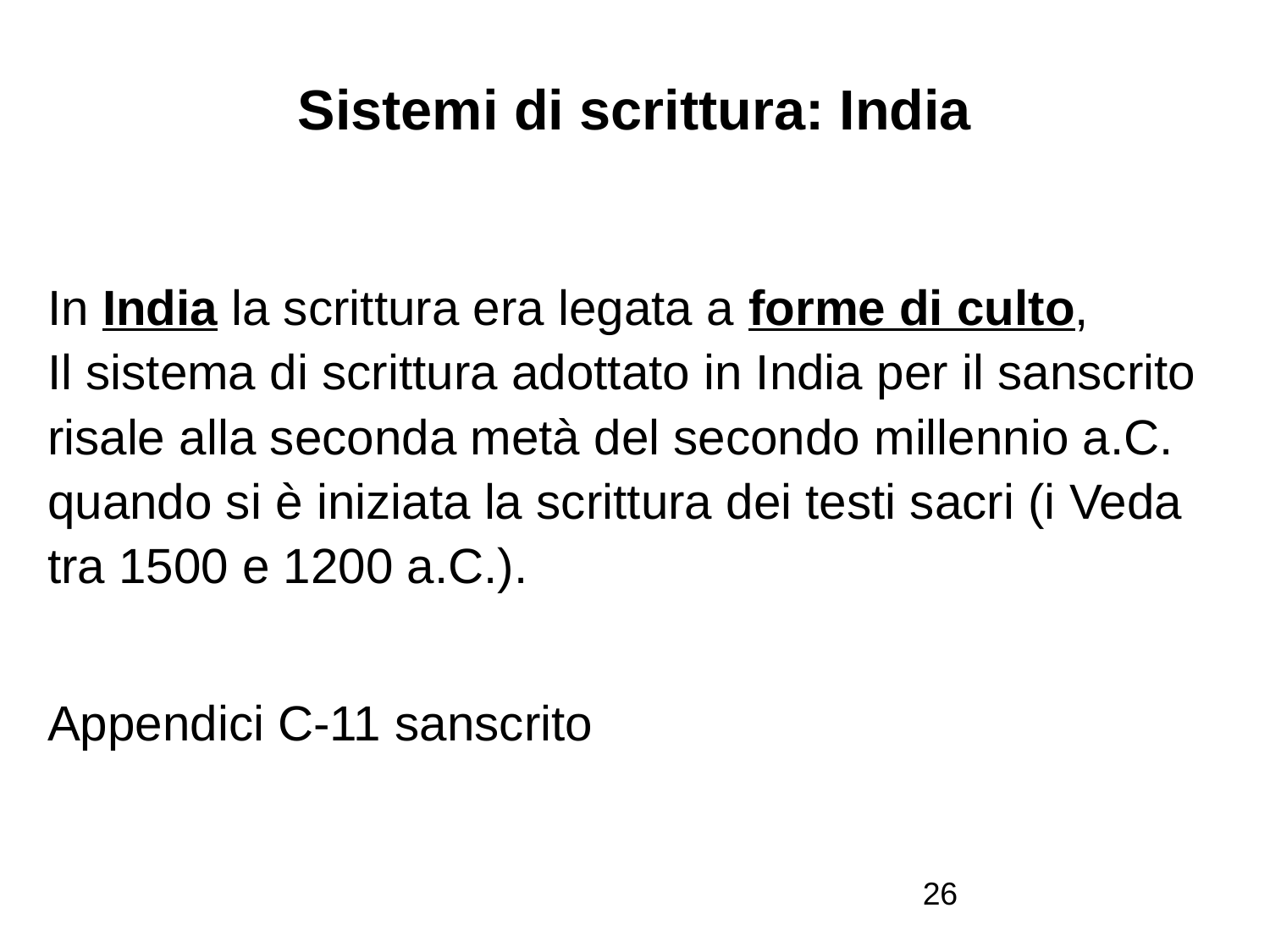

# Sistemi di scrittura: India

In India la scrittura era legata a forme di culto,
Il sistema di scrittura adottato in India per il sanscrito
risale alla seconda metà del secondo millennio a.C.
quando si è iniziata la scrittura dei testi sacri (i Veda
tra 1500 e 1200 a.C.).

Appendici C-11 sanscrito
26